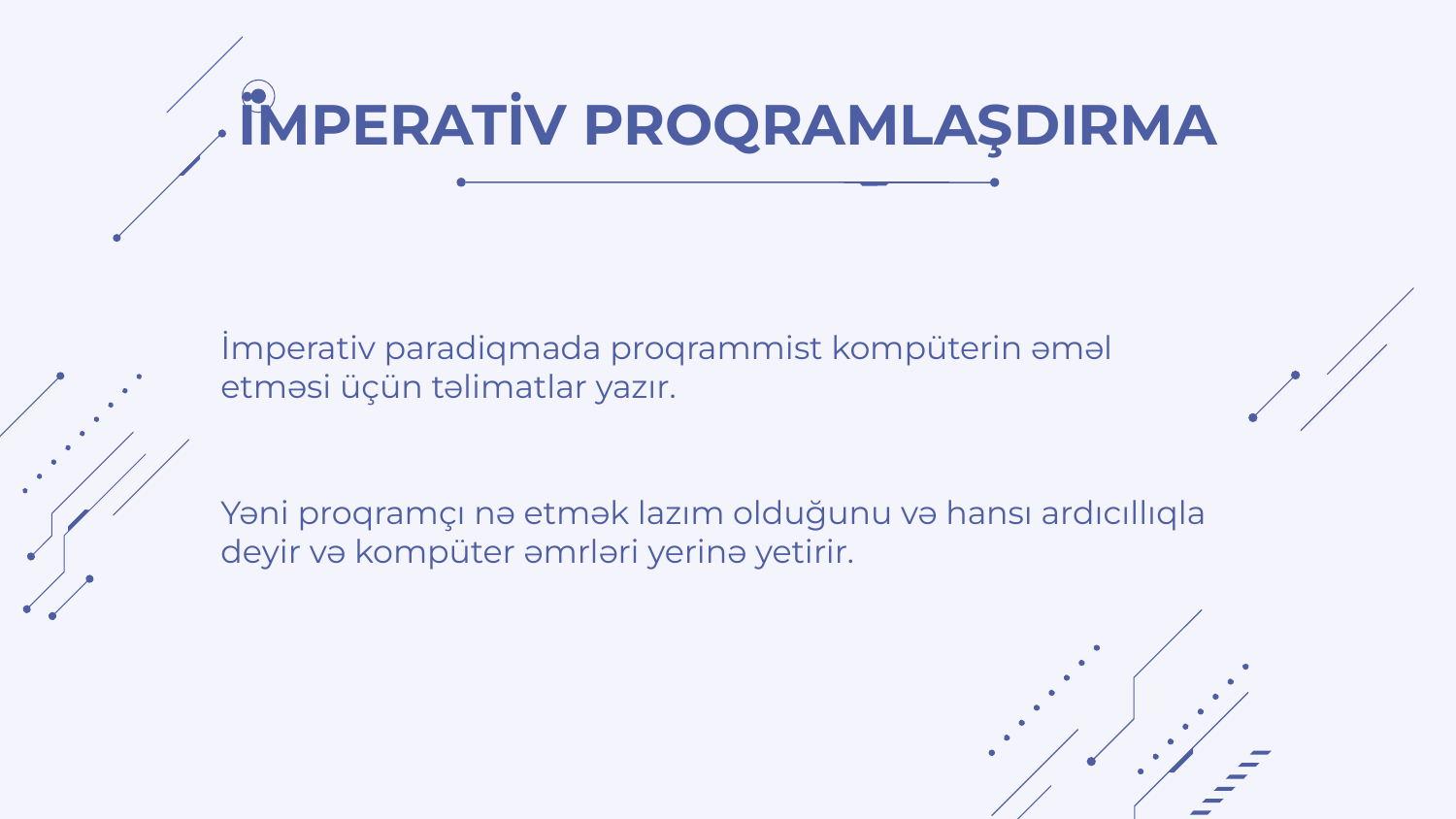

# İMPERATİV PROQRAMLAŞDIRMA

İmperativ paradiqmada proqrammist kompüterin əməl etməsi üçün təlimatlar yazır.

Yəni proqramçı nə etmək lazım olduğunu və hansı ardıcıllıqla deyir və kompüter əmrləri yerinə yetirir.